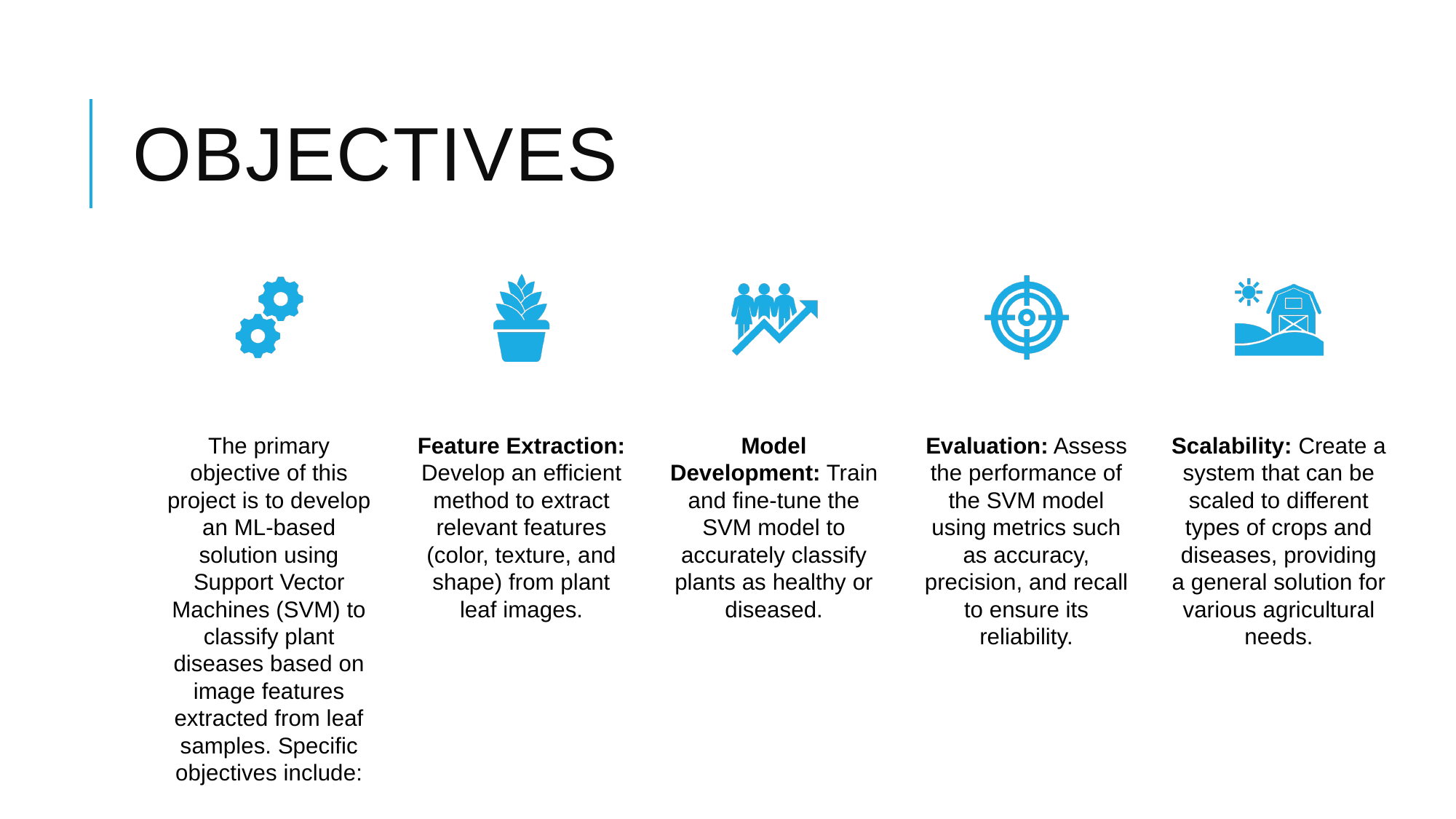

Objectives
The primary objective of this project is to develop an ML-based solution using Support Vector Machines (SVM) to classify plant diseases based on image features extracted from leaf samples. Specific objectives include:
Feature Extraction: Develop an efficient method to extract relevant features (color, texture, and shape) from plant leaf images.
Model Development: Train and fine-tune the SVM model to accurately classify plants as healthy or diseased.
Evaluation: Assess the performance of the SVM model using metrics such as accuracy, precision, and recall to ensure its reliability.
Scalability: Create a system that can be scaled to different types of crops and diseases, providing a general solution for various agricultural needs.